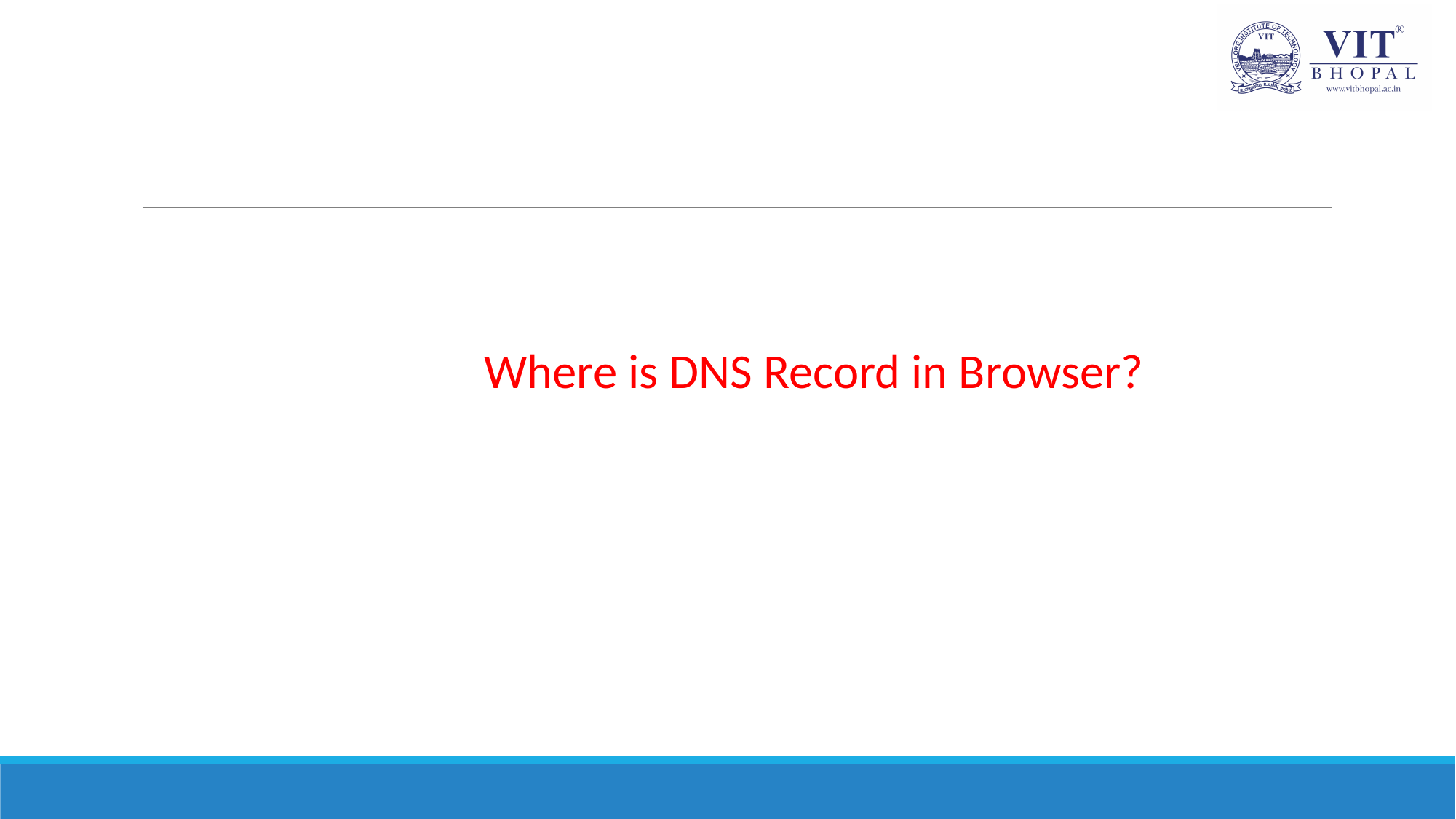

#
Where is DNS Record in Browser?